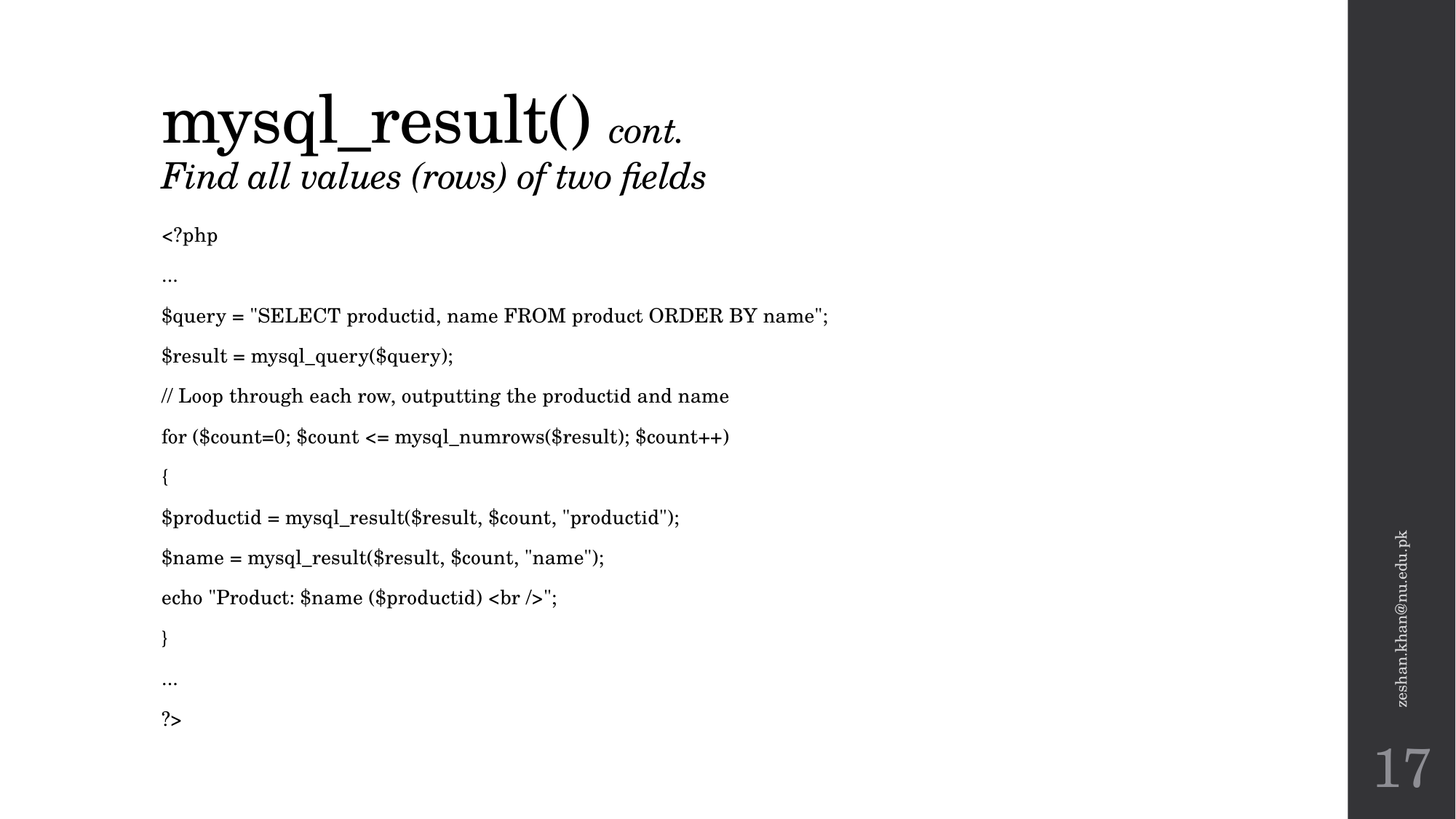

# mysql_result() cont. Find all values (rows) of two fields
<?php
...
$query = "SELECT productid, name FROM product ORDER BY name";
$result = mysql_query($query);
// Loop through each row, outputting the productid and name
for ($count=0; $count <= mysql_numrows($result); $count++)
{
$productid = mysql_result($result, $count, "productid");
$name = mysql_result($result, $count, "name");
echo "Product: $name ($productid) <br />";
}
...
?>
zeshan.khan@nu.edu.pk
17